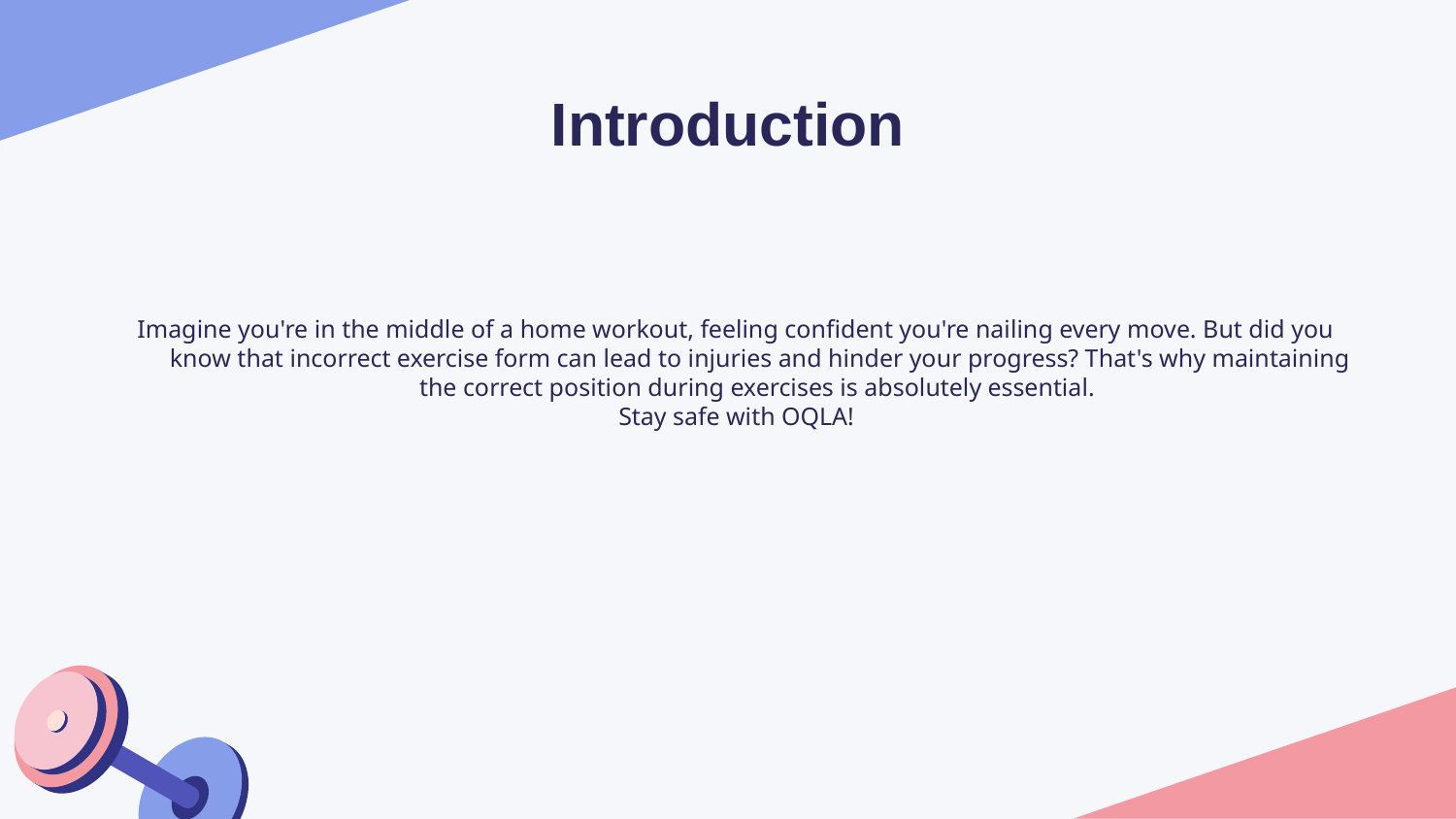

# Introduction

Imagine you're in the middle of a home workout, feeling confident you're nailing every move. But did you know that incorrect exercise form can lead to injuries and hinder your progress? That's why maintaining the correct position during exercises is absolutely essential.
Stay safe with OQLA!